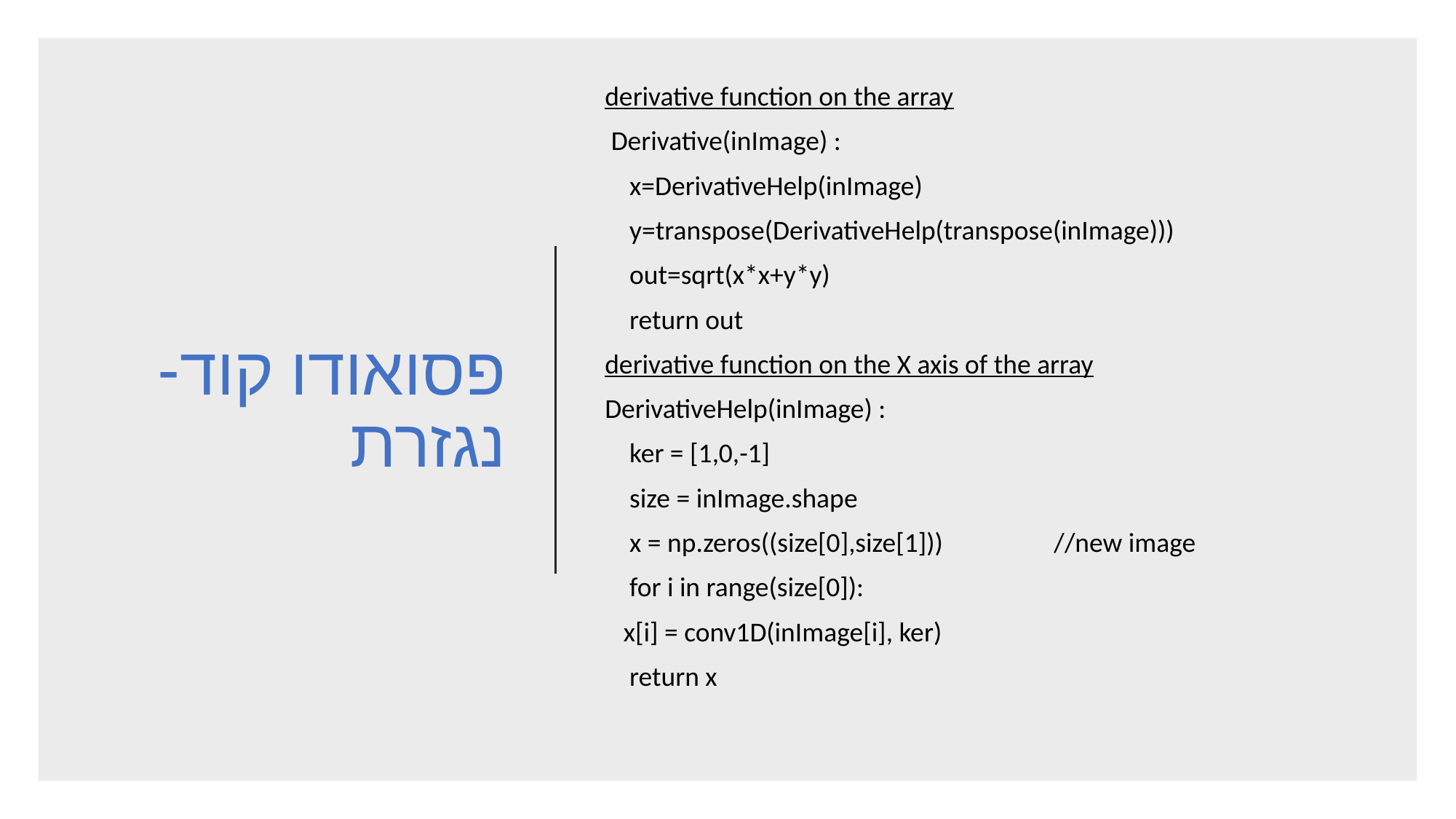

# פסואודו קוד- נגזרת
derivative function on the array
 Derivative(inImage) :
    x=DerivativeHelp(inImage)
    y=transpose(DerivativeHelp(transpose(inImage)))
    out=sqrt(x*x+y*y)
    return out
derivative function on the X axis of the array
DerivativeHelp(inImage) :
    ker = [1,0,-1]
    size = inImage.shape
    x = np.zeros((size[0],size[1]))                  //new image
    for i in range(size[0]):
   x[i] = conv1D(inImage[i], ker)
    return x